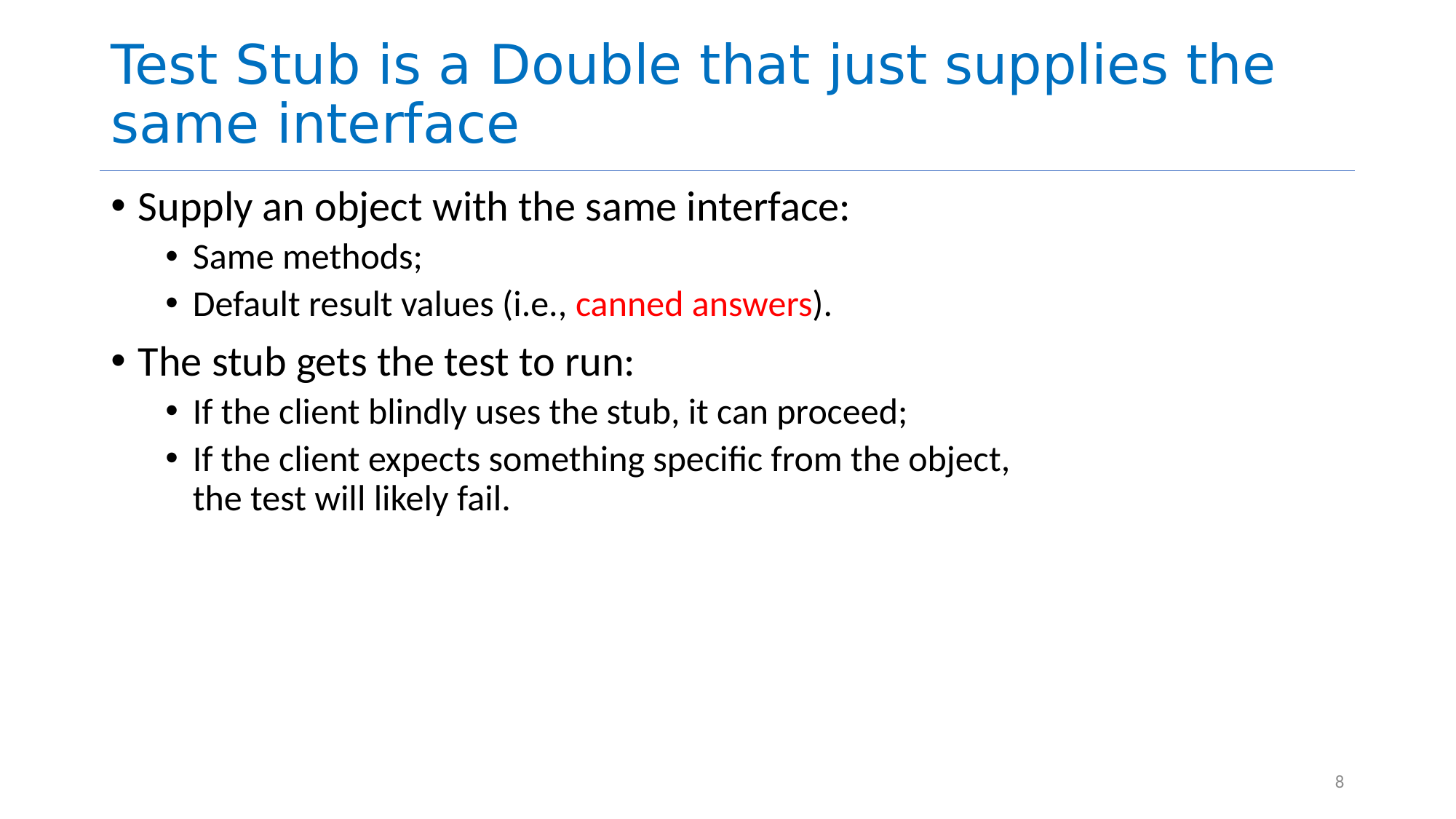

# Test Stub is a Double that just supplies the same interface
Supply an object with the same interface:
Same methods;
Default result values (i.e., canned answers).
The stub gets the test to run:
If the client blindly uses the stub, it can proceed;
If the client expects something specific from the object, the test will likely fail.
8